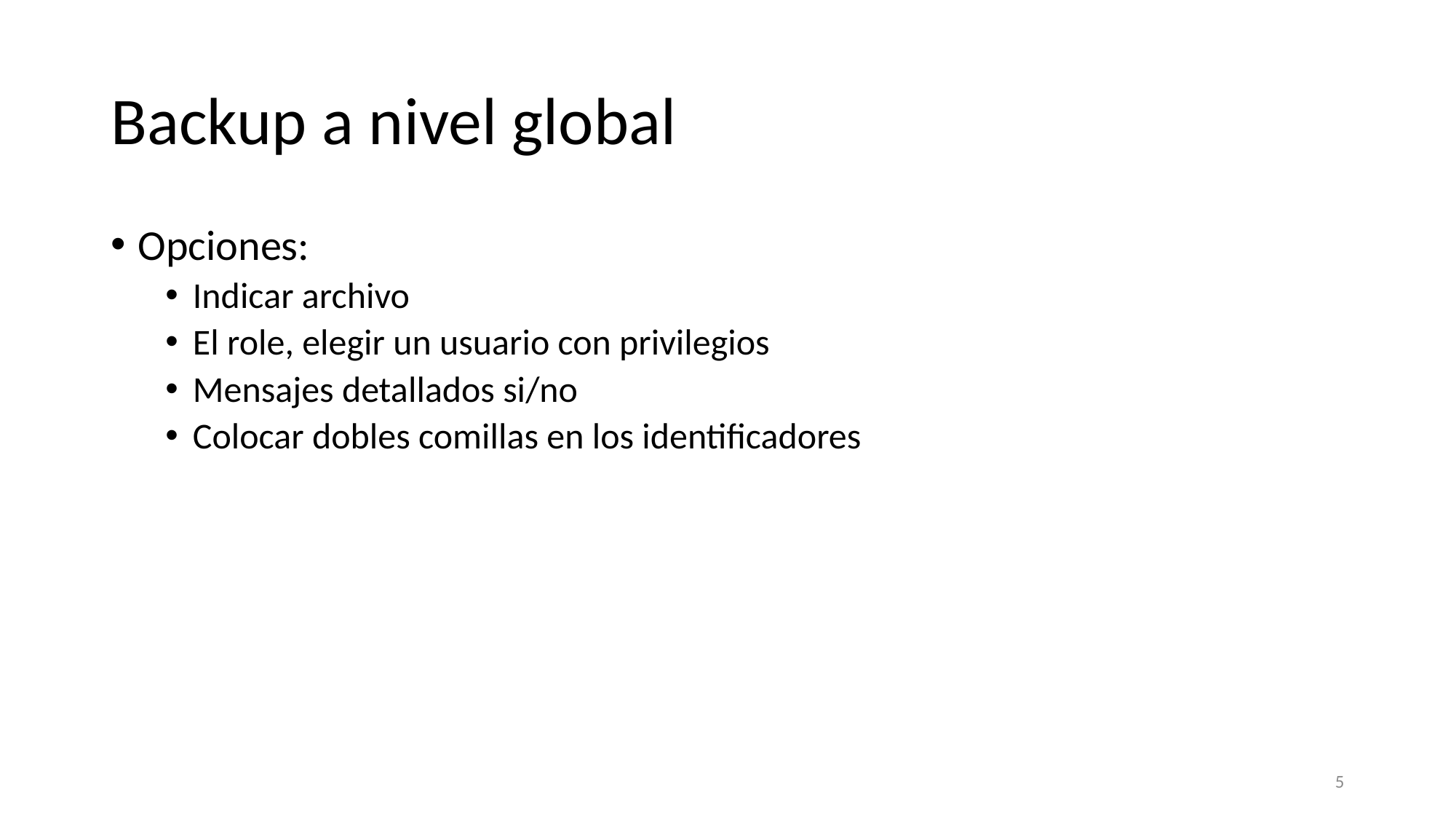

# Backup a nivel global
Opciones:
Indicar archivo
El role, elegir un usuario con privilegios
Mensajes detallados si/no
Colocar dobles comillas en los identificadores
5